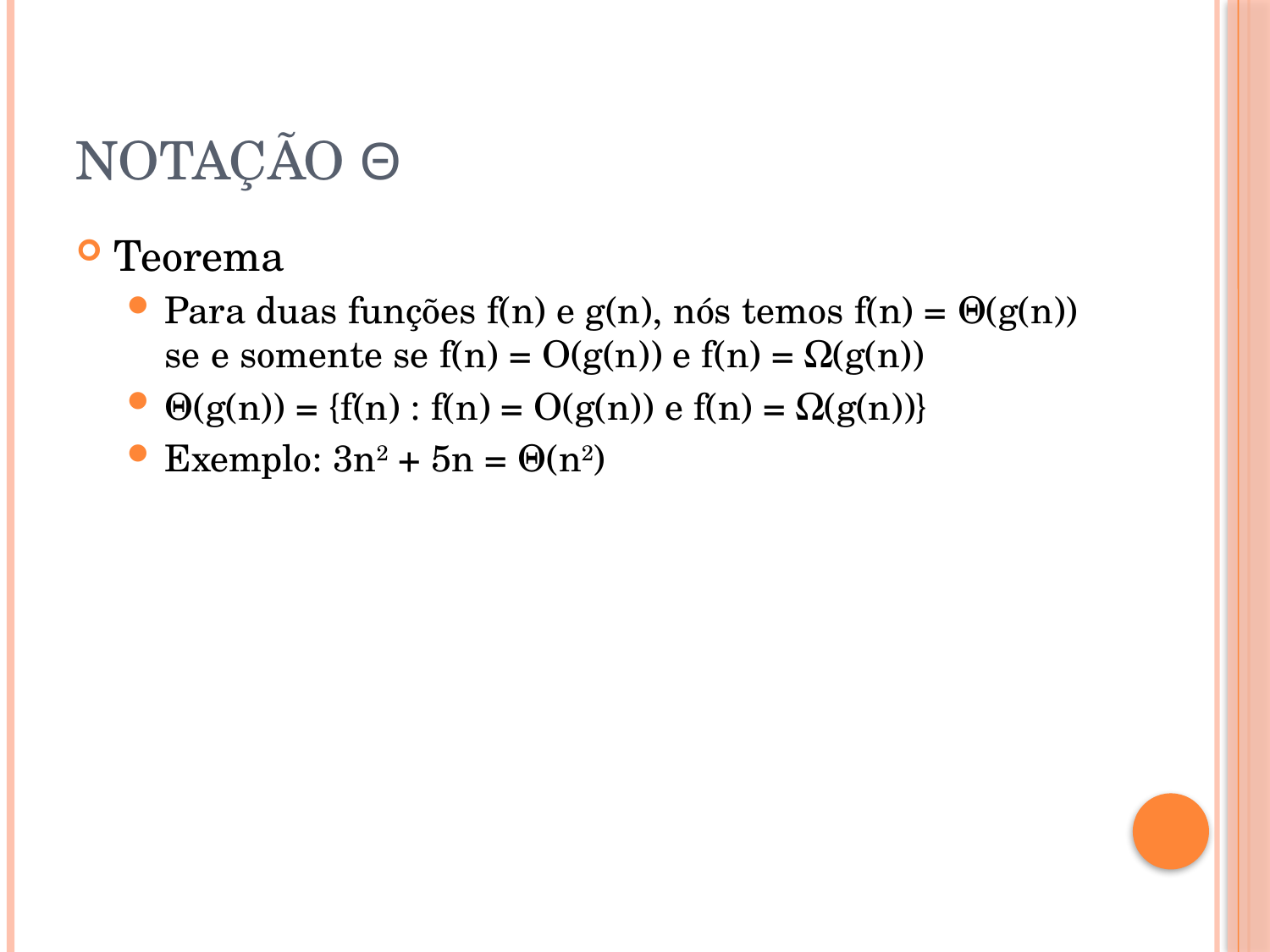

# Notação Θ
Teorema
Para duas funções f(n) e g(n), nós temos f(n) = Θ(g(n)) se e somente se f(n) = O(g(n)) e f(n) = Ω(g(n))
Θ(g(n)) = {f(n) : f(n) = O(g(n)) e f(n) = Ω(g(n))}
Exemplo: 3n2 + 5n = Θ(n2)